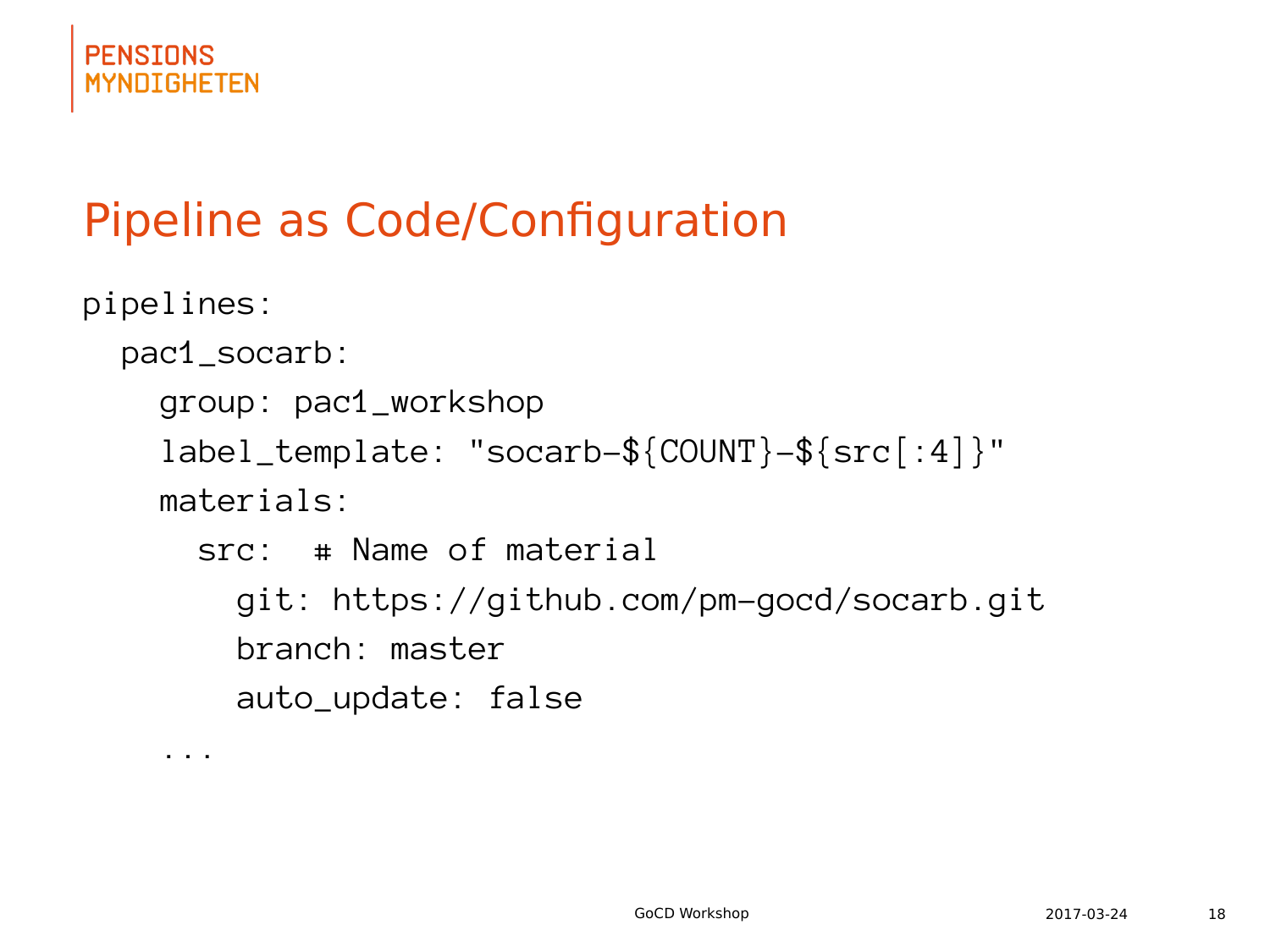

# Pipeline as Code/Configuration
pipelines:
  pac1_socarb:
    group: pac1_workshop
    label_template: "socarb-${COUNT}-${src[:4]}"
    materials:
      src:  # Name of material
        git: https://github.com/pm-gocd/socarb.git
        branch: master
        auto_update: false
    ...
GoCD Workshop
2017-03-24
18